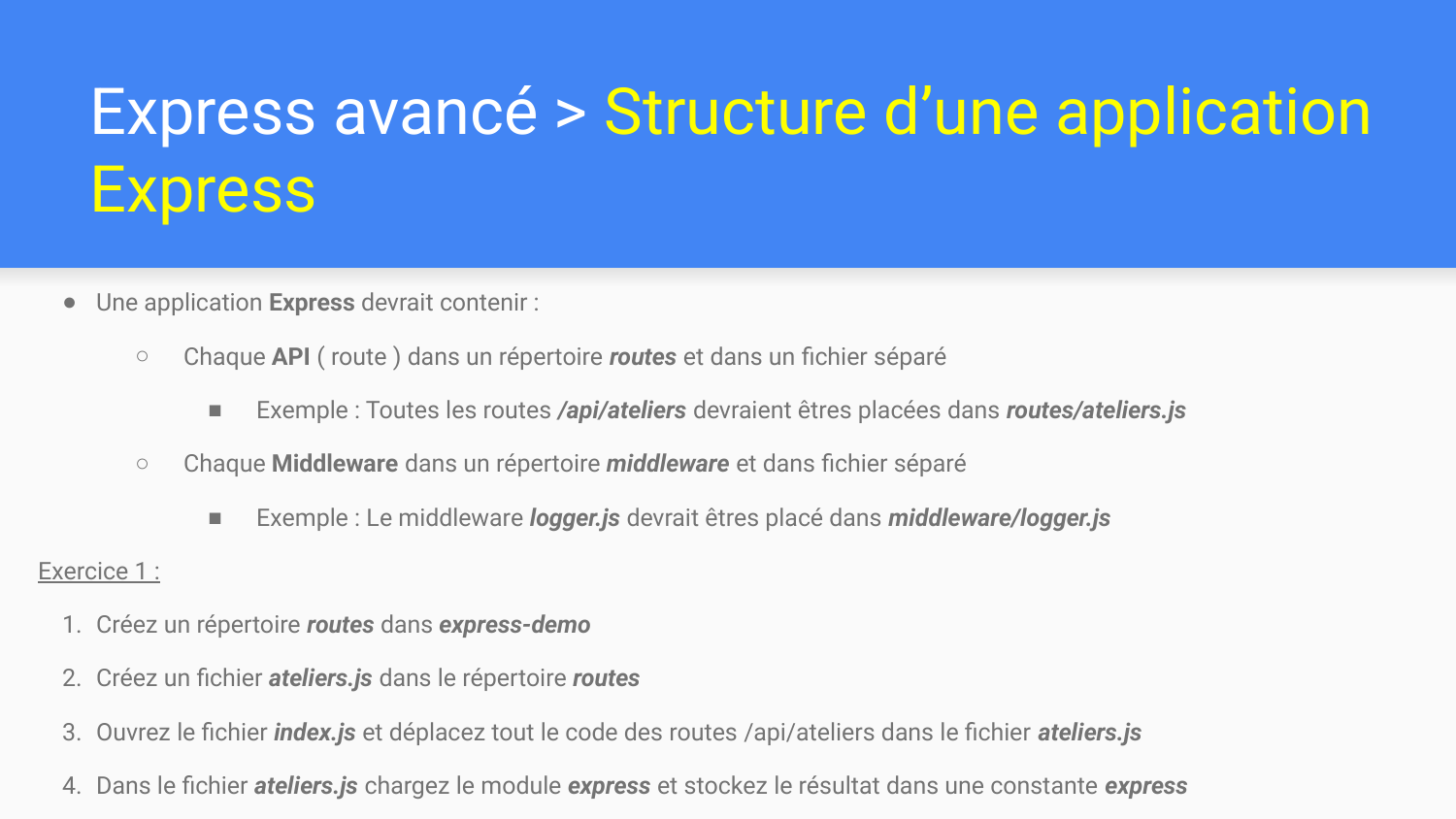

# Express avancé > Structure d’une application Express
Une application Express devrait contenir :
Chaque API ( route ) dans un répertoire routes et dans un fichier séparé
Exemple : Toutes les routes /api/ateliers devraient êtres placées dans routes/ateliers.js
Chaque Middleware dans un répertoire middleware et dans fichier séparé
Exemple : Le middleware logger.js devrait êtres placé dans middleware/logger.js
Exercice 1 :
Créez un répertoire routes dans express-demo
Créez un fichier ateliers.js dans le répertoire routes
Ouvrez le fichier index.js et déplacez tout le code des routes /api/ateliers dans le fichier ateliers.js
Dans le fichier ateliers.js chargez le module express et stockez le résultat dans une constante express